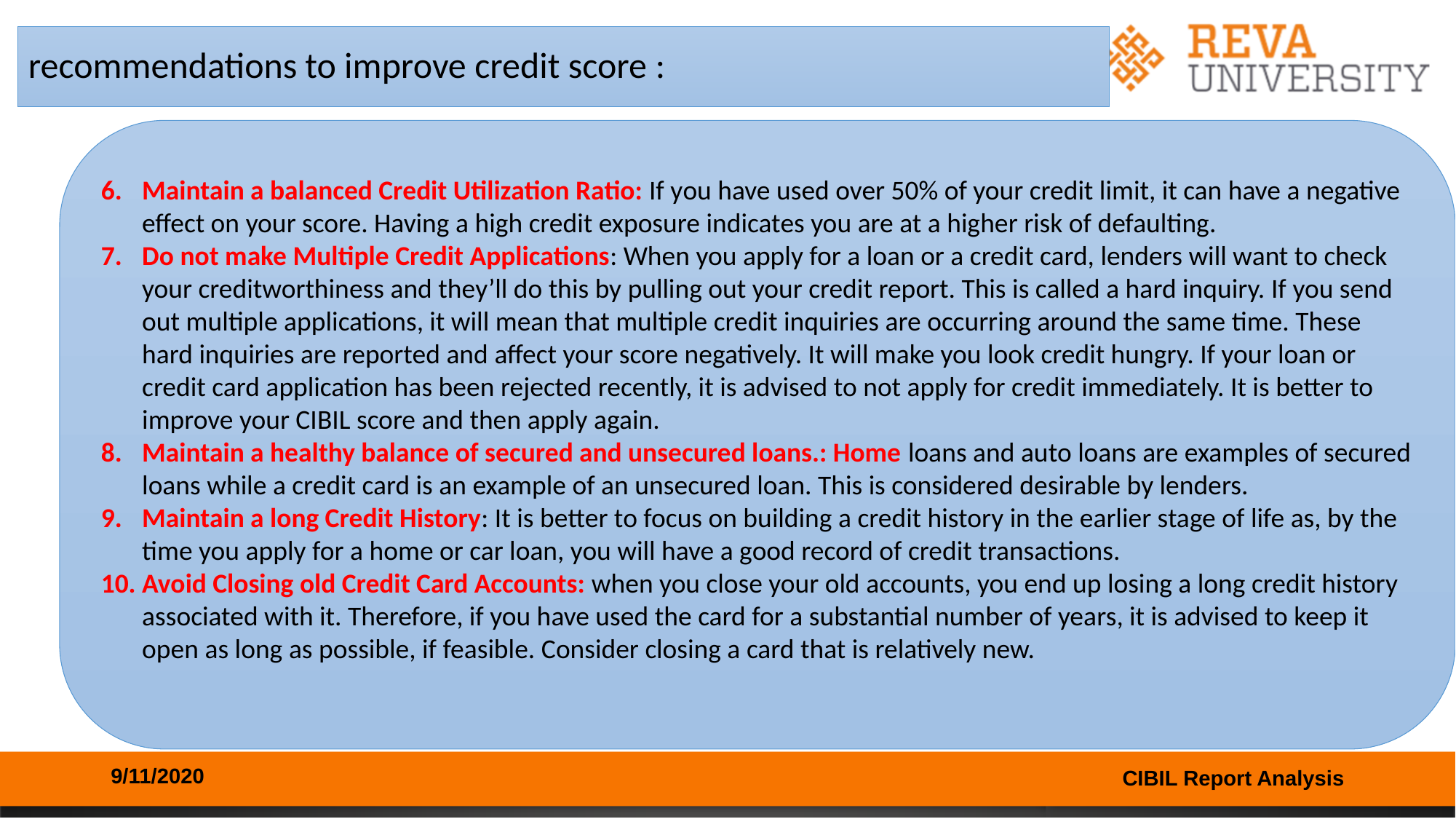

# recommendations to improve credit score :
Maintain a balanced Credit Utilization Ratio: If you have used over 50% of your credit limit, it can have a negative effect on your score. Having a high credit exposure indicates you are at a higher risk of defaulting.
Do not make Multiple Credit Applications: When you apply for a loan or a credit card, lenders will want to check your creditworthiness and they’ll do this by pulling out your credit report. This is called a hard inquiry. If you send out multiple applications, it will mean that multiple credit inquiries are occurring around the same time. These hard inquiries are reported and affect your score negatively. It will make you look credit hungry. If your loan or credit card application has been rejected recently, it is advised to not apply for credit immediately. It is better to improve your CIBIL score and then apply again.
Maintain a healthy balance of secured and unsecured loans.: Home loans and auto loans are examples of secured loans while a credit card is an example of an unsecured loan. This is considered desirable by lenders.
Maintain a long Credit History: It is better to focus on building a credit history in the earlier stage of life as, by the time you apply for a home or car loan, you will have a good record of credit transactions.
Avoid Closing old Credit Card Accounts: when you close your old accounts, you end up losing a long credit history associated with it. Therefore, if you have used the card for a substantial number of years, it is advised to keep it open as long as possible, if feasible. Consider closing a card that is relatively new.

9/11/2020
CIBIL Report Analysis